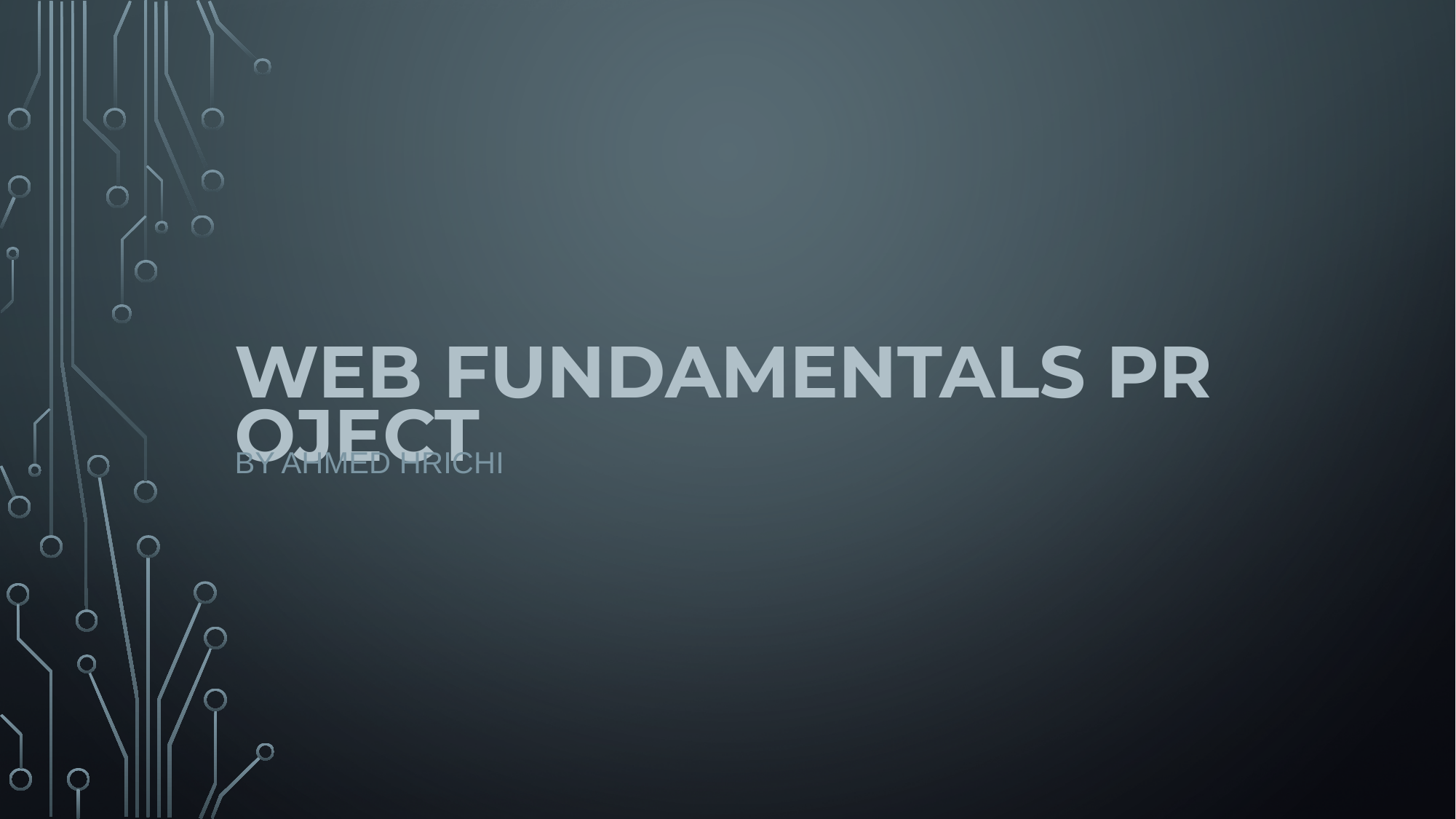

# Web fundamentals project
By Ahmed Hrichi